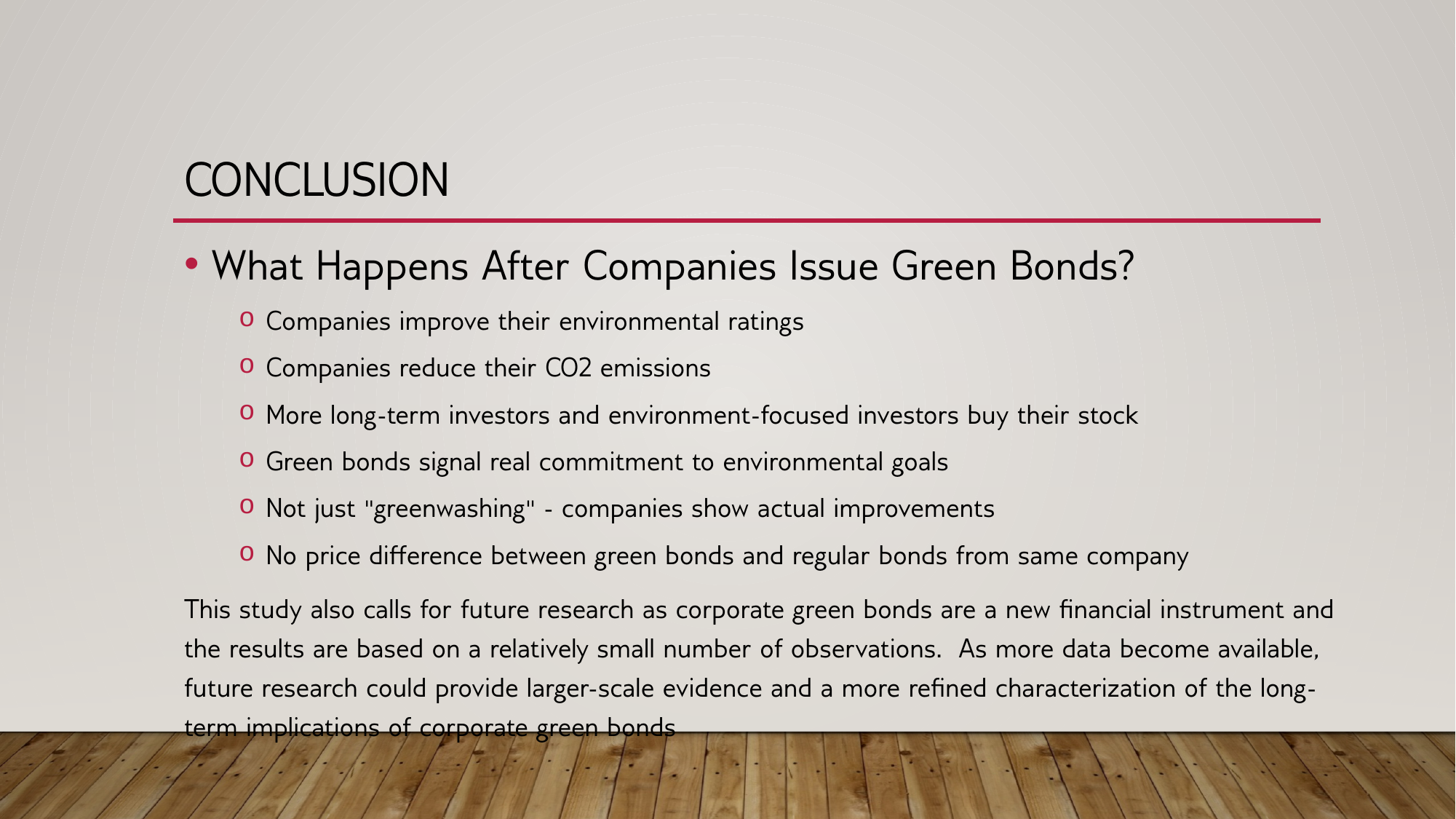

# conclusion
What Happens After Companies Issue Green Bonds?
Companies improve their environmental ratings
Companies reduce their CO2 emissions
More long-term investors and environment-focused investors buy their stock
Green bonds signal real commitment to environmental goals
Not just "greenwashing" - companies show actual improvements
No price difference between green bonds and regular bonds from same company
This study also calls for future research as corporate green bonds are a new financial instrument and the results are based on a relatively small number of observations.  As more data become available, future research could provide larger-scale evidence and a more refined characterization of the long-term implications of corporate green bonds